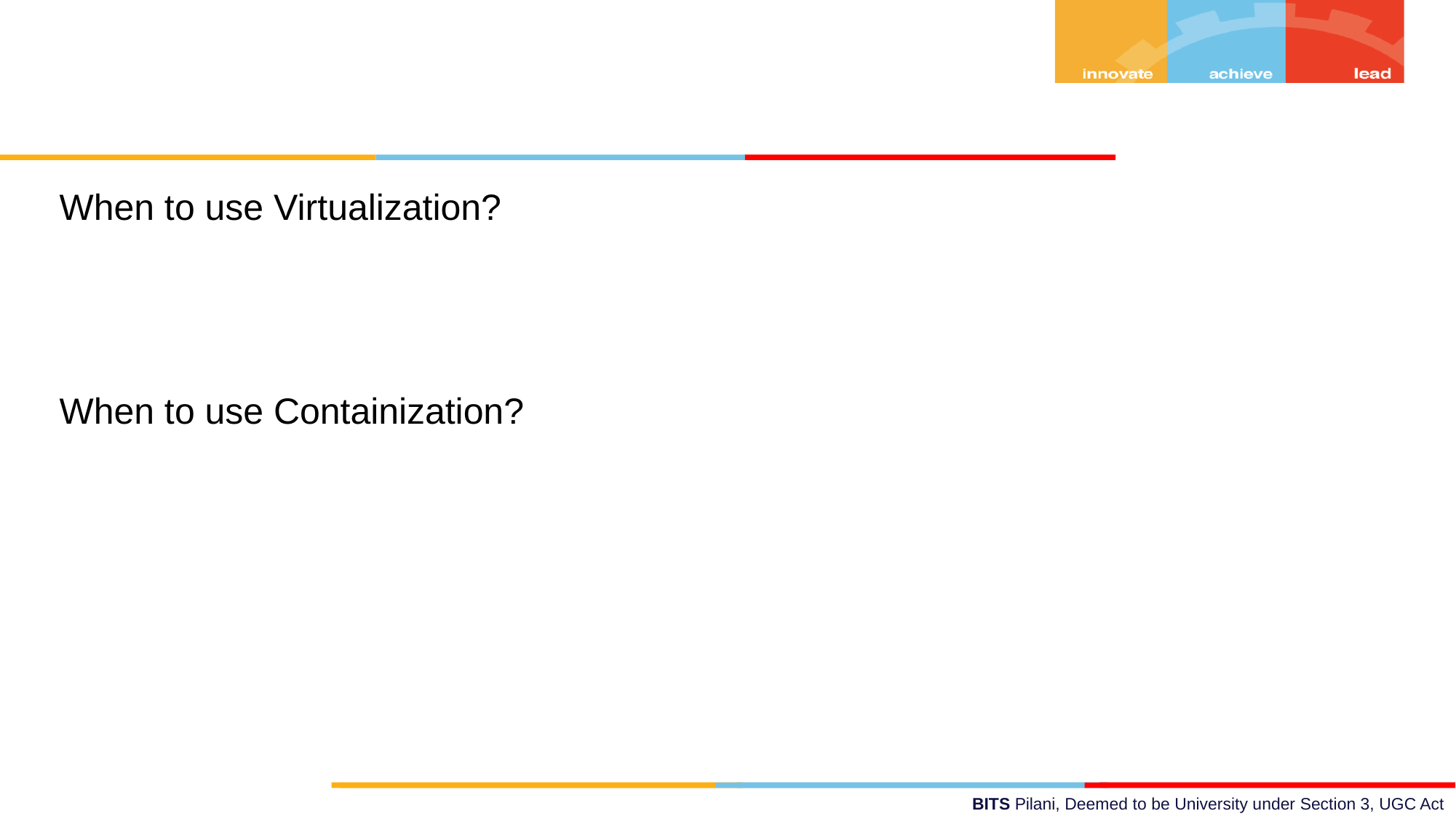

When to use Virtualization?

When to use Containization?